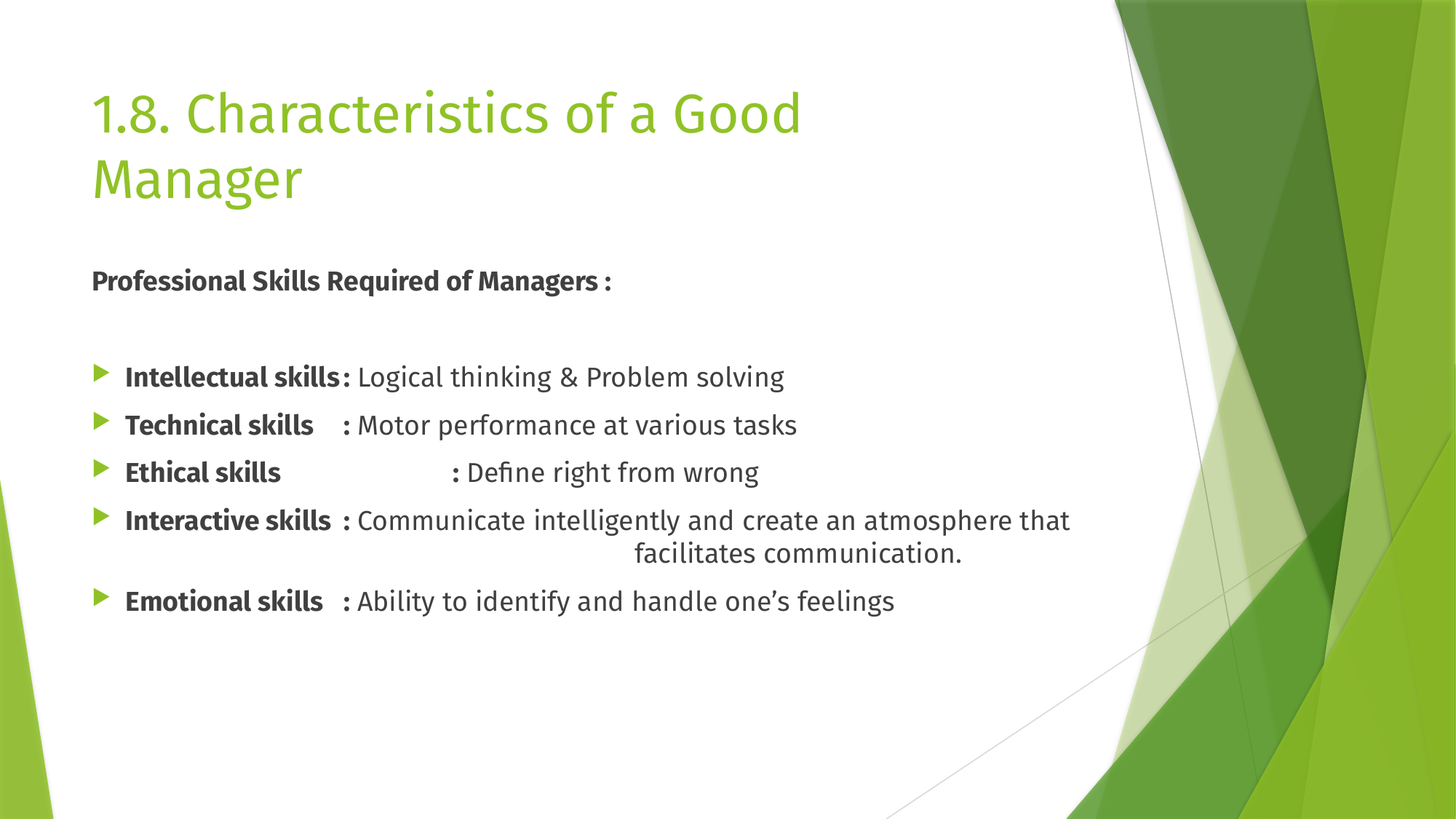

# 1.8. Characteristics of a Good Manager
Professional Skills Required of Managers :

Intellectual skills	: Logical thinking & Problem solving
Technical skills	: Motor performance at various tasks
Ethical skills		: Define right from wrong
Interactive skills	: Communicate intelligently and create an atmosphere that 	 			          facilitates communication.
Emotional skills	: Ability to identify and handle one’s feelings